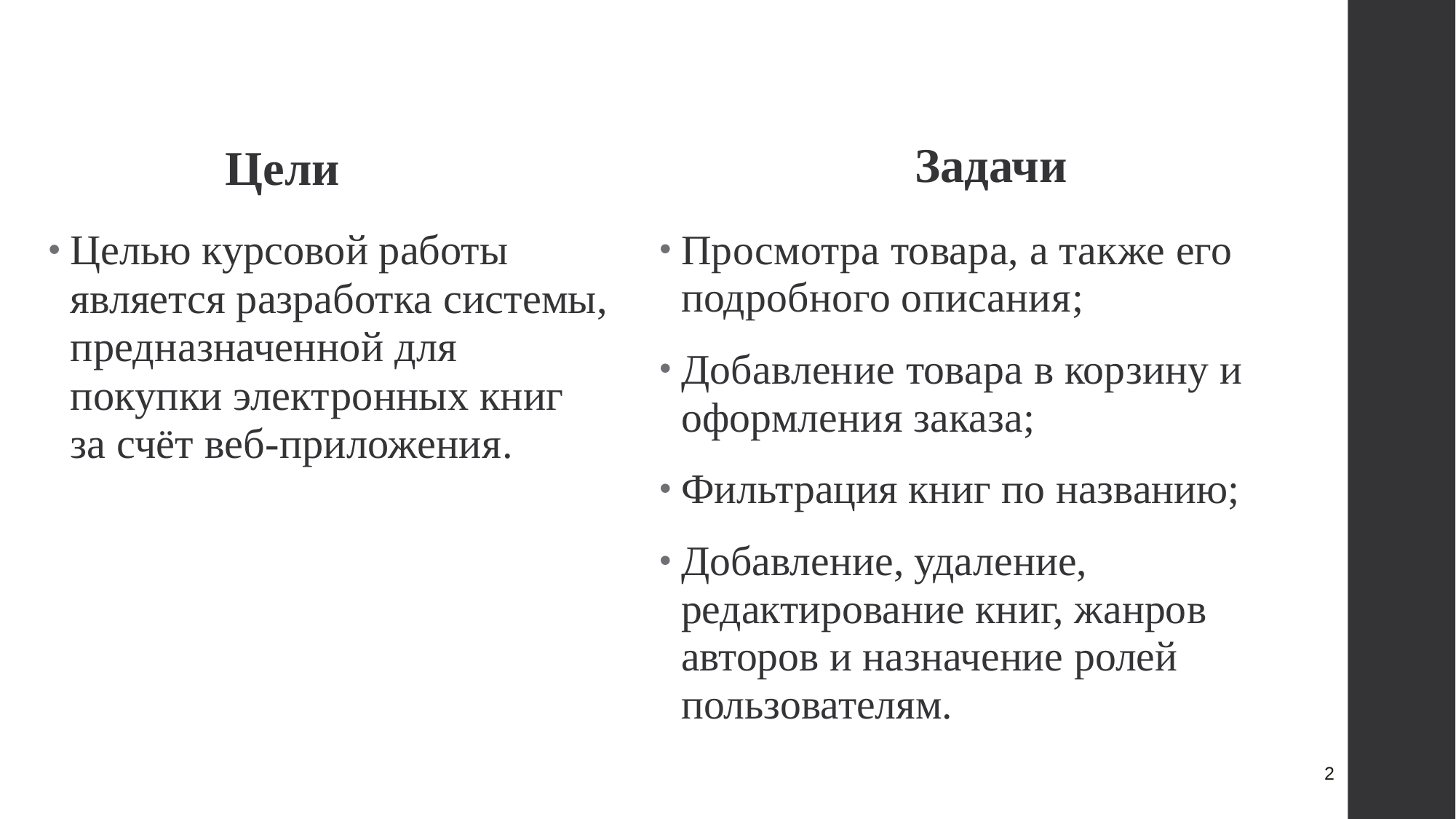

Задачи
Цели
Просмотра товара, а также его подробного описания;
Добавление товара в корзину и оформления заказа;
Фильтрация книг по названию;
Добавление, удаление, редактирование книг, жанров авторов и назначение ролей пользователям.

Целью курсовой работы является разработка системы, предназначенной для покупки электронных книг за счёт веб-приложения.

2